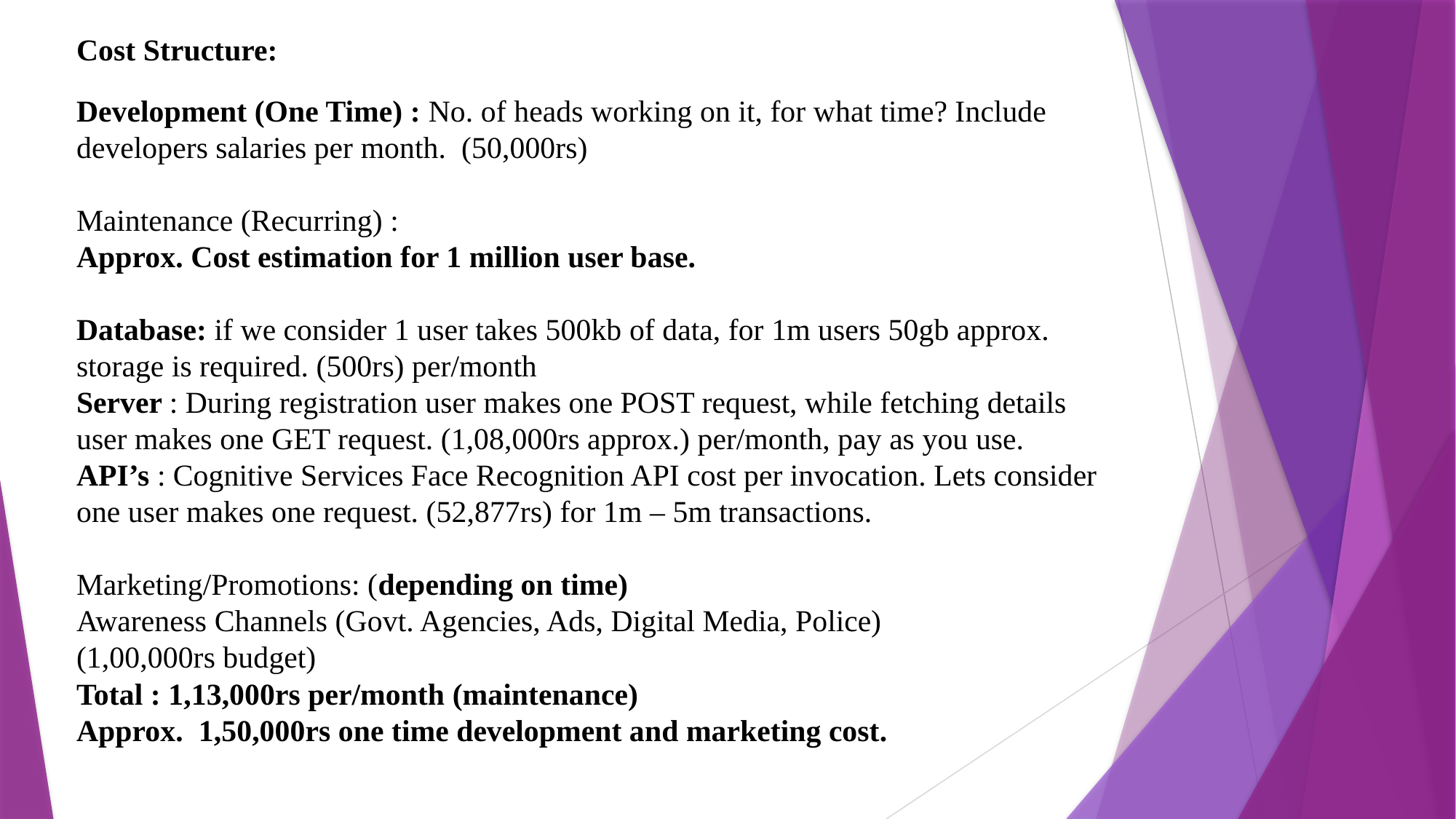

Cost Structure:
Development (One Time) : No. of heads working on it, for what time? Include developers salaries per month.  (50,000rs)

Maintenance (Recurring) :
Approx. Cost estimation for 1 million user base.

Database: if we consider 1 user takes 500kb of data, for 1m users 50gb approx. storage is required. (500rs) per/month
Server : During registration user makes one POST request, while fetching details user makes one GET request. (1,08,000rs approx.) per/month, pay as you use.
API’s : Cognitive Services Face Recognition API cost per invocation. Lets consider one user makes one request. (52,877rs) for 1m – 5m transactions.

Marketing/Promotions: (depending on time)
Awareness Channels (Govt. Agencies, Ads, Digital Media, Police)
(1,00,000rs budget)
Total : 1,13,000rs per/month (maintenance)
Approx.  1,50,000rs one time development and marketing cost.